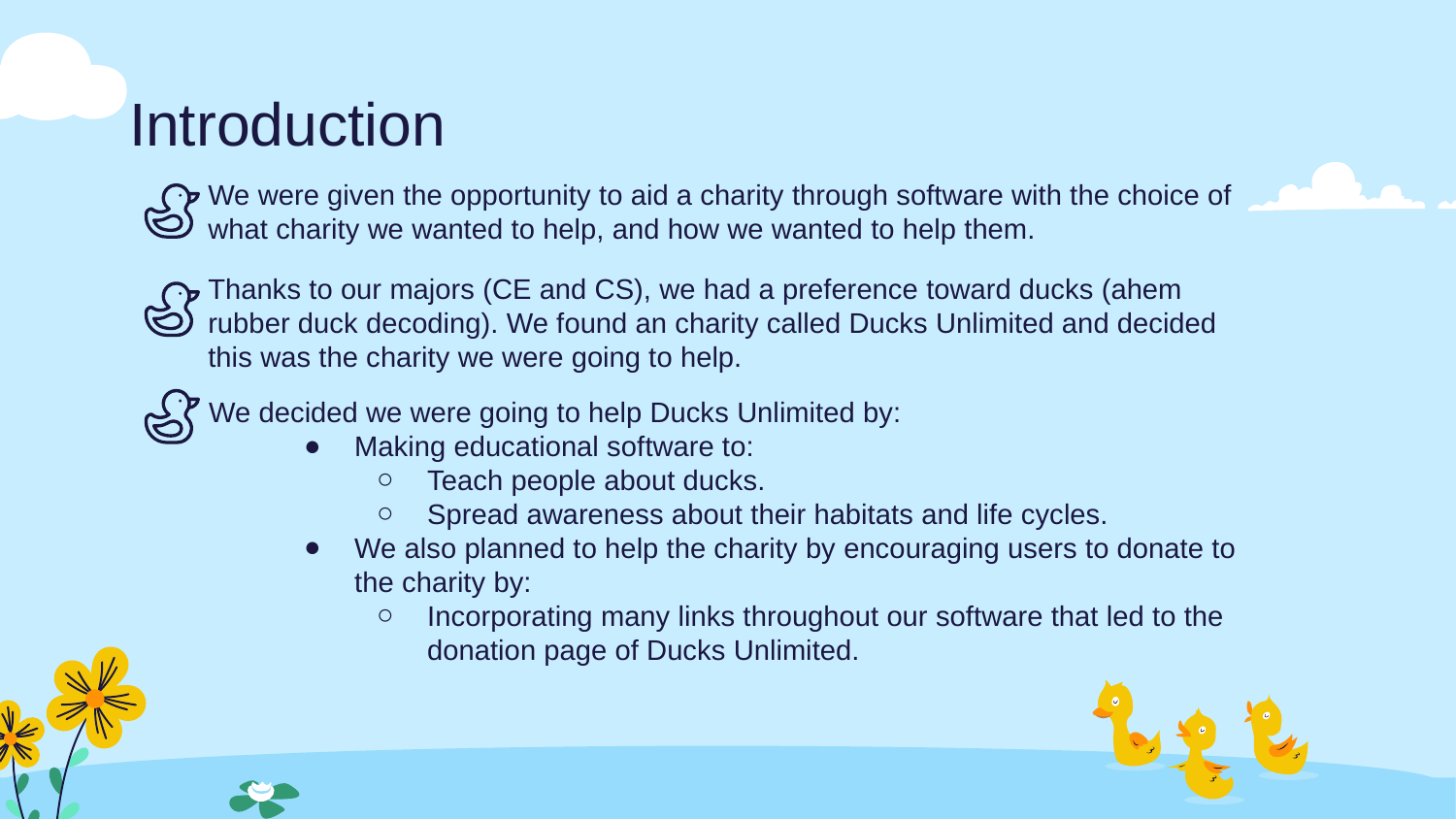

# Introduction
We were given the opportunity to aid a charity through software with the choice of what charity we wanted to help, and how we wanted to help them.

Thanks to our majors (CE and CS), we had a preference toward ducks (ahem rubber duck decoding). We found an charity called Ducks Unlimited and decided this was the charity we were going to help.

We decided we were going to help Ducks Unlimited by:
Making educational software to:
Teach people about ducks.
Spread awareness about their habitats and life cycles.
We also planned to help the charity by encouraging users to donate to the charity by:
Incorporating many links throughout our software that led to the donation page of Ducks Unlimited.